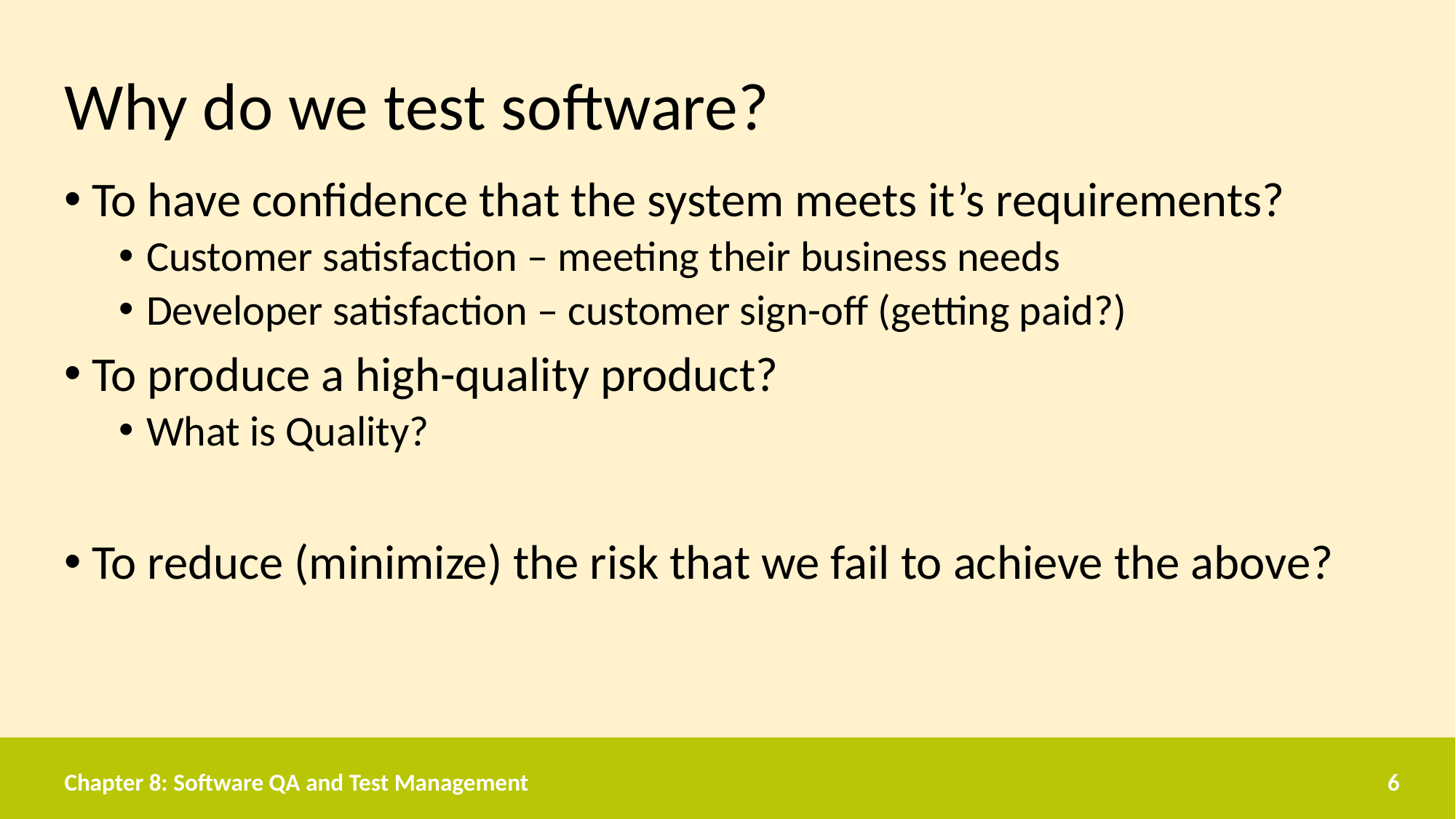

# Why do we test software?
To have confidence that the system meets it’s requirements?
Customer satisfaction – meeting their business needs
Developer satisfaction – customer sign-off (getting paid?)
To produce a high-quality product?
What is Quality?

To reduce (minimize) the risk that we fail to achieve the above?

Chapter 8: Software QA and Test Management
6